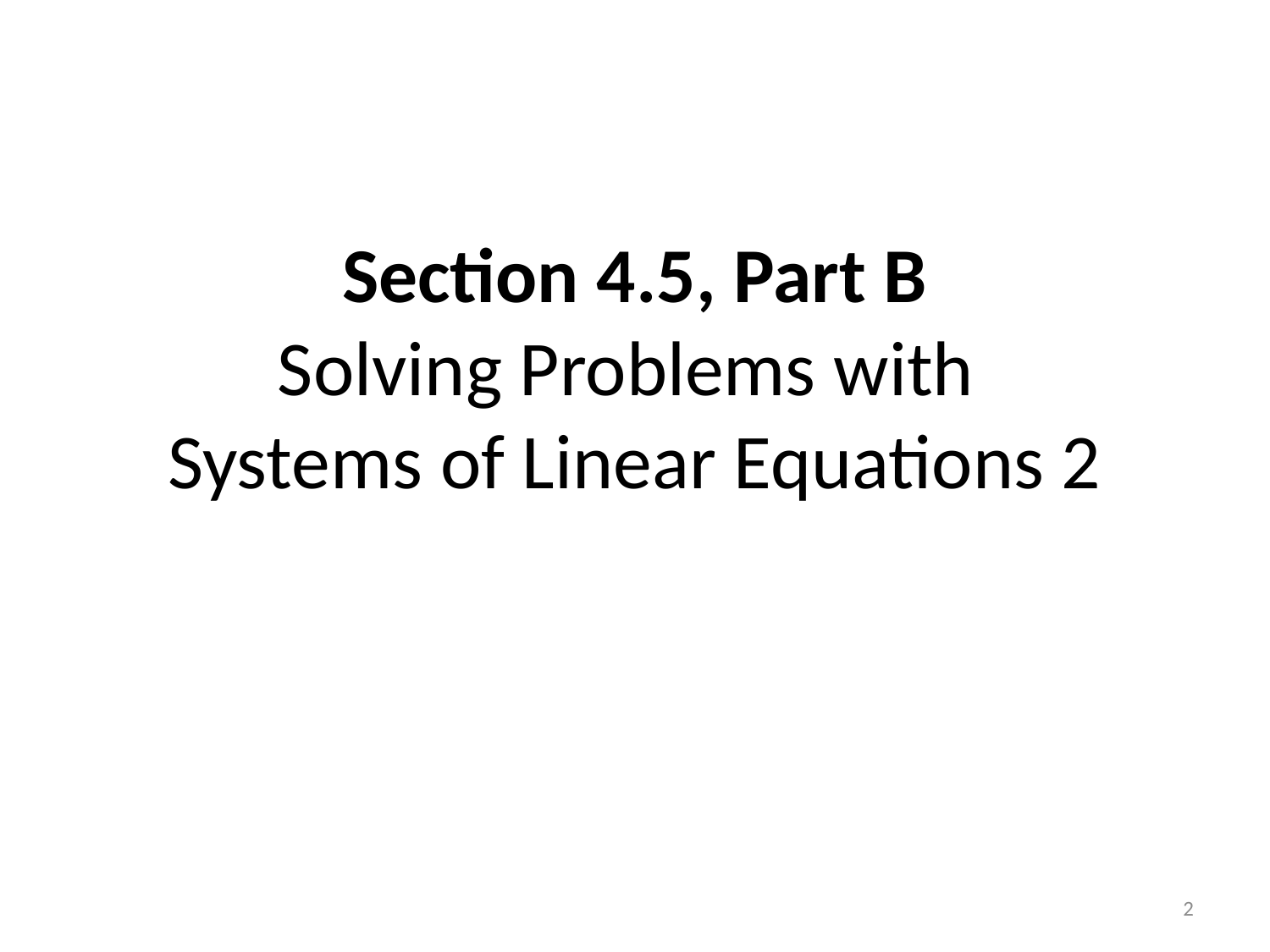

# Section 4.5, Part B Solving Problems with Systems of Linear Equations 2
2